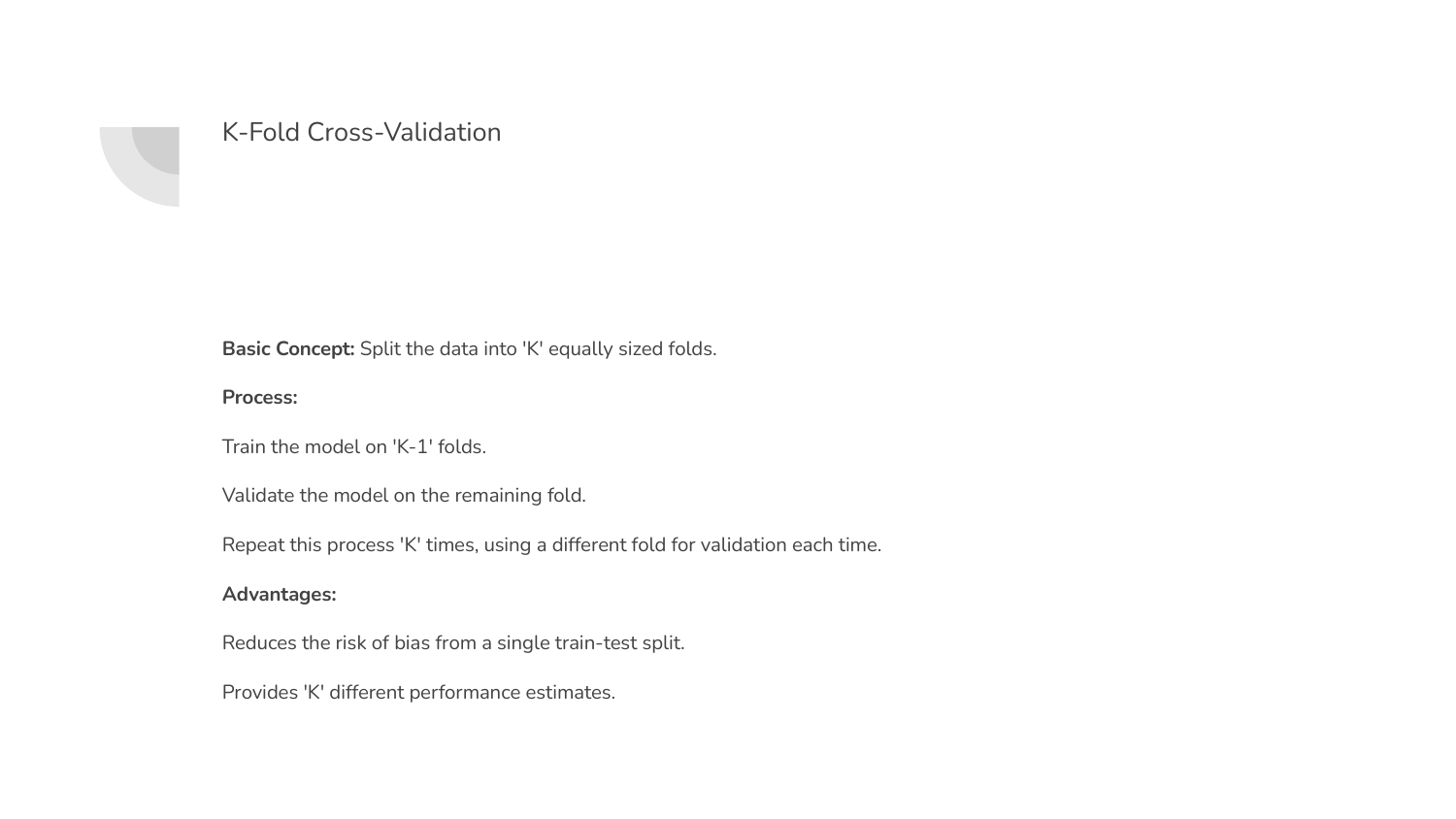

# K-Fold Cross-Validation
Basic Concept: Split the data into 'K' equally sized folds.
Process:
Train the model on 'K-1' folds.
Validate the model on the remaining fold.
Repeat this process 'K' times, using a different fold for validation each time.
Advantages:
Reduces the risk of bias from a single train-test split.
Provides 'K' different performance estimates.